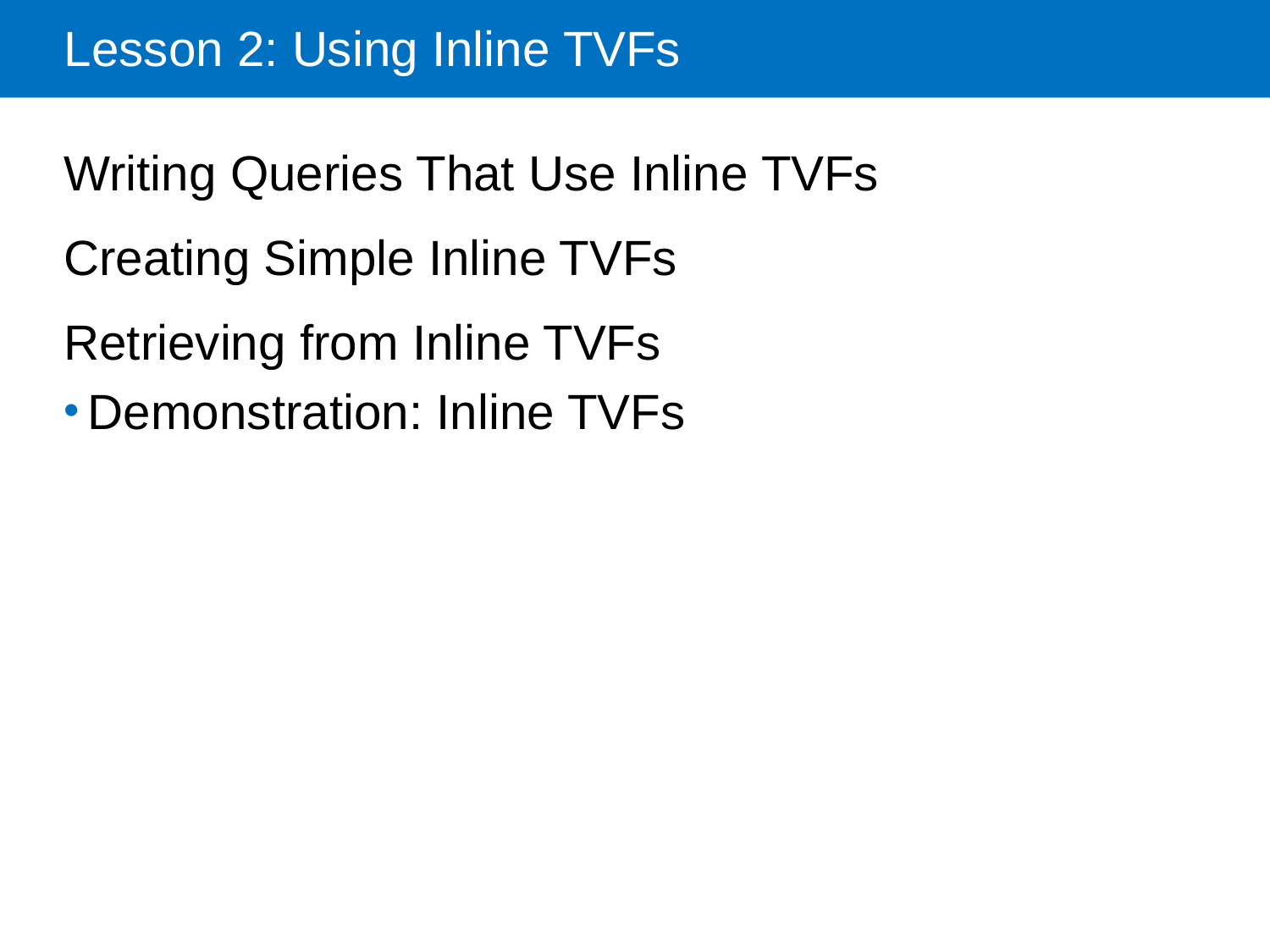

# Lesson 2: Using Inline TVFs
Writing Queries That Use Inline TVFs
Creating Simple Inline TVFs
Retrieving from Inline TVFs
Demonstration: Inline TVFs